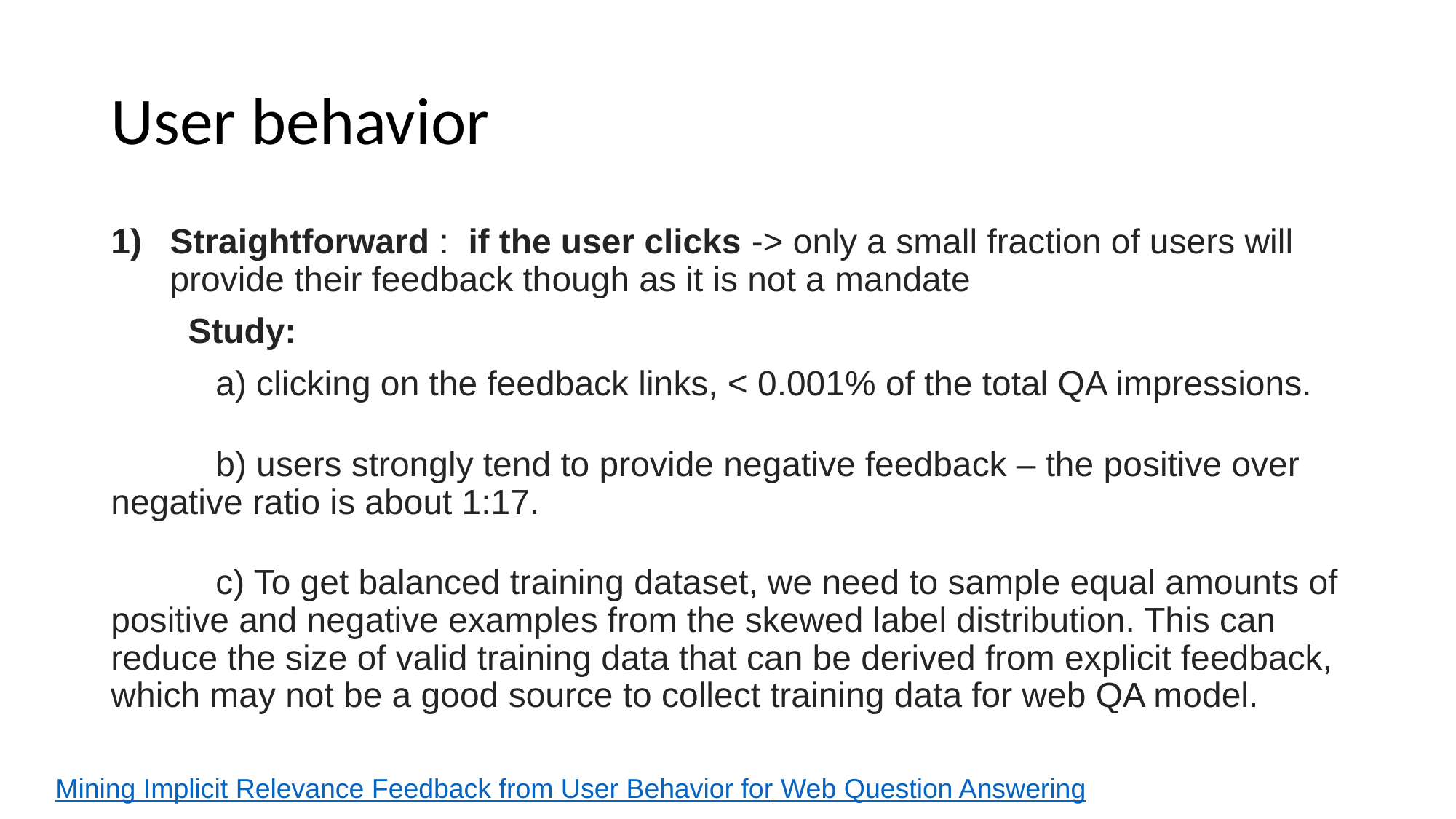

# User behavior
Straightforward :  if the user clicks -> only a small fraction of users will provide their feedback though as it is not a mandate
        Study:
	a) clicking on the feedback links, < 0.001% of the total QA impressions.
       	b) users strongly tend to provide negative feedback – the positive over negative ratio is about 1:17.
        	c) To get balanced training dataset, we need to sample equal amounts of positive and negative examples from the skewed label distribution. This can reduce the size of valid training data that can be derived from explicit feedback, which may not be a good source to collect training data for web QA model.
Mining Implicit Relevance Feedback from User Behavior for Web Question Answering